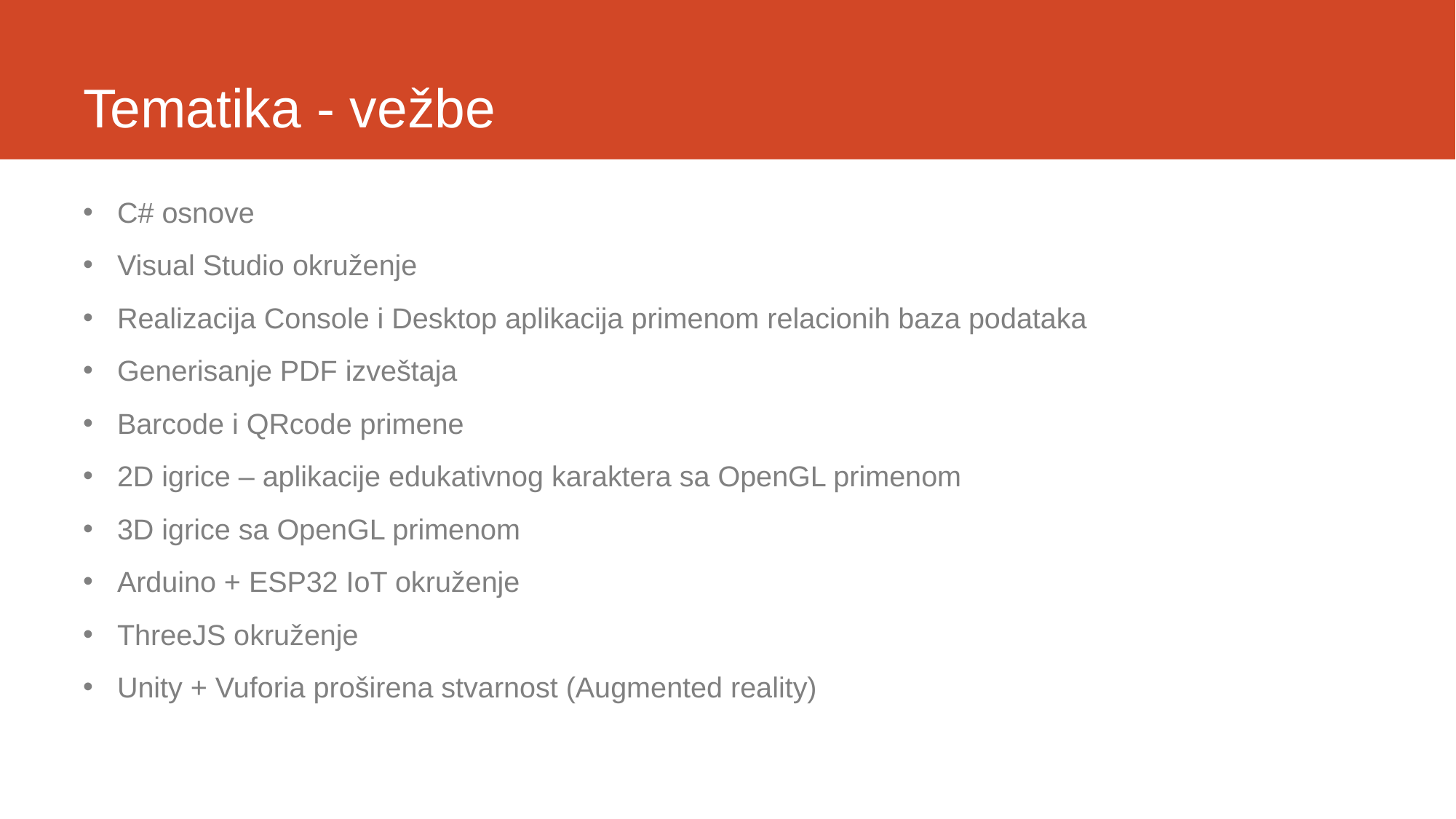

# Tematika - vežbe
C# osnove
Visual Studio okruženje
Realizacija Console i Desktop aplikacija primenom relacionih baza podataka
Generisanje PDF izveštaja
Barcode i QRcode primene
2D igrice – aplikacije edukativnog karaktera sa OpenGL primenom
3D igrice sa OpenGL primenom
Arduino + ESP32 IoT okruženje
ThreeJS okruženje
Unity + Vuforia proširena stvarnost (Augmented reality)